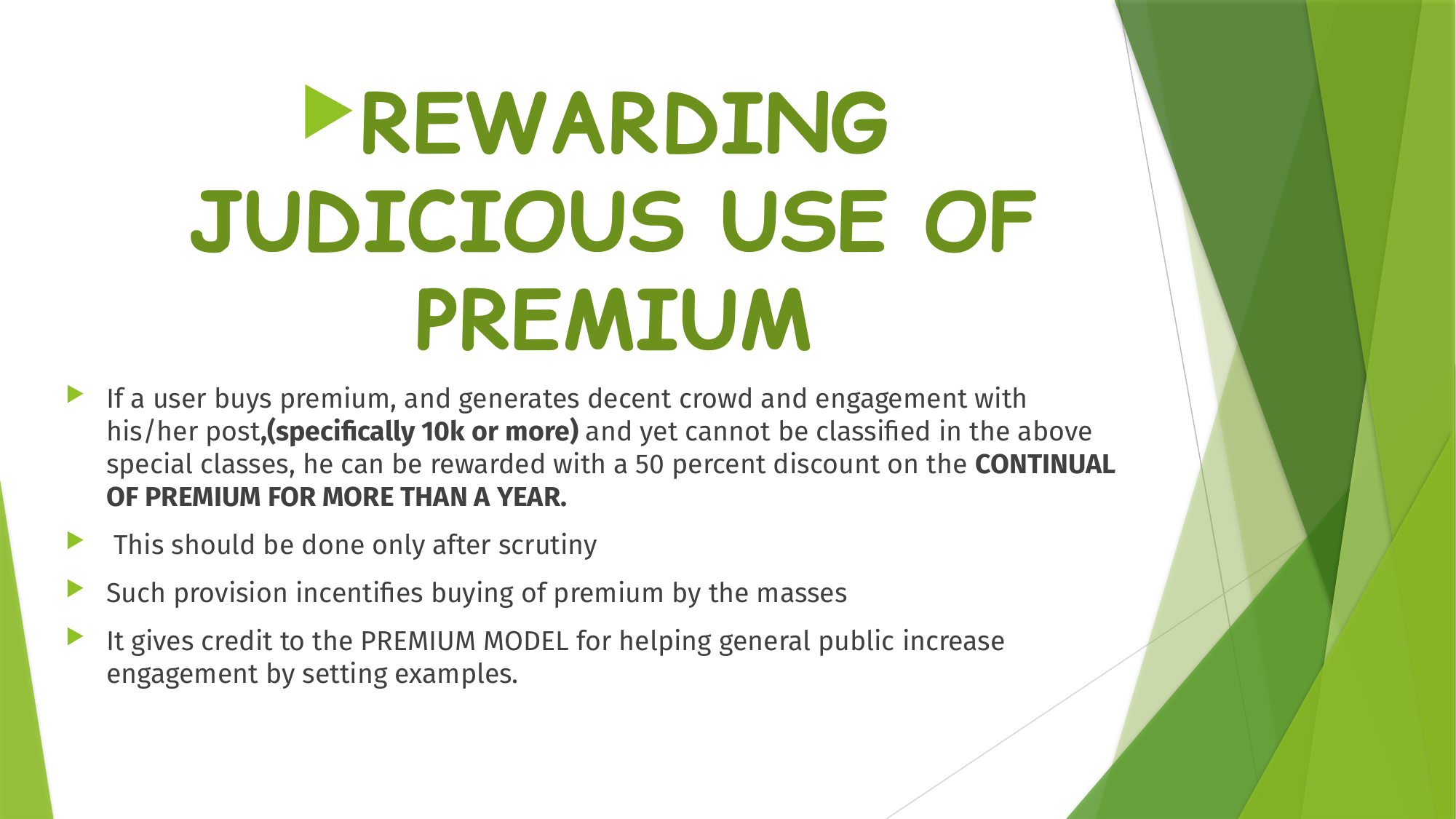

REWARDING JUDICIOUS USE OF PREMIUM
If a user buys premium, and generates decent crowd and engagement with his/her post,(specifically 10k or more) and yet cannot be classified in the above special classes, he can be rewarded with a 50 percent discount on the CONTINUAL OF PREMIUM FOR MORE THAN A YEAR.
 This should be done only after scrutiny
Such provision incentifies buying of premium by the masses
It gives credit to the PREMIUM MODEL for helping general public increase engagement by setting examples.